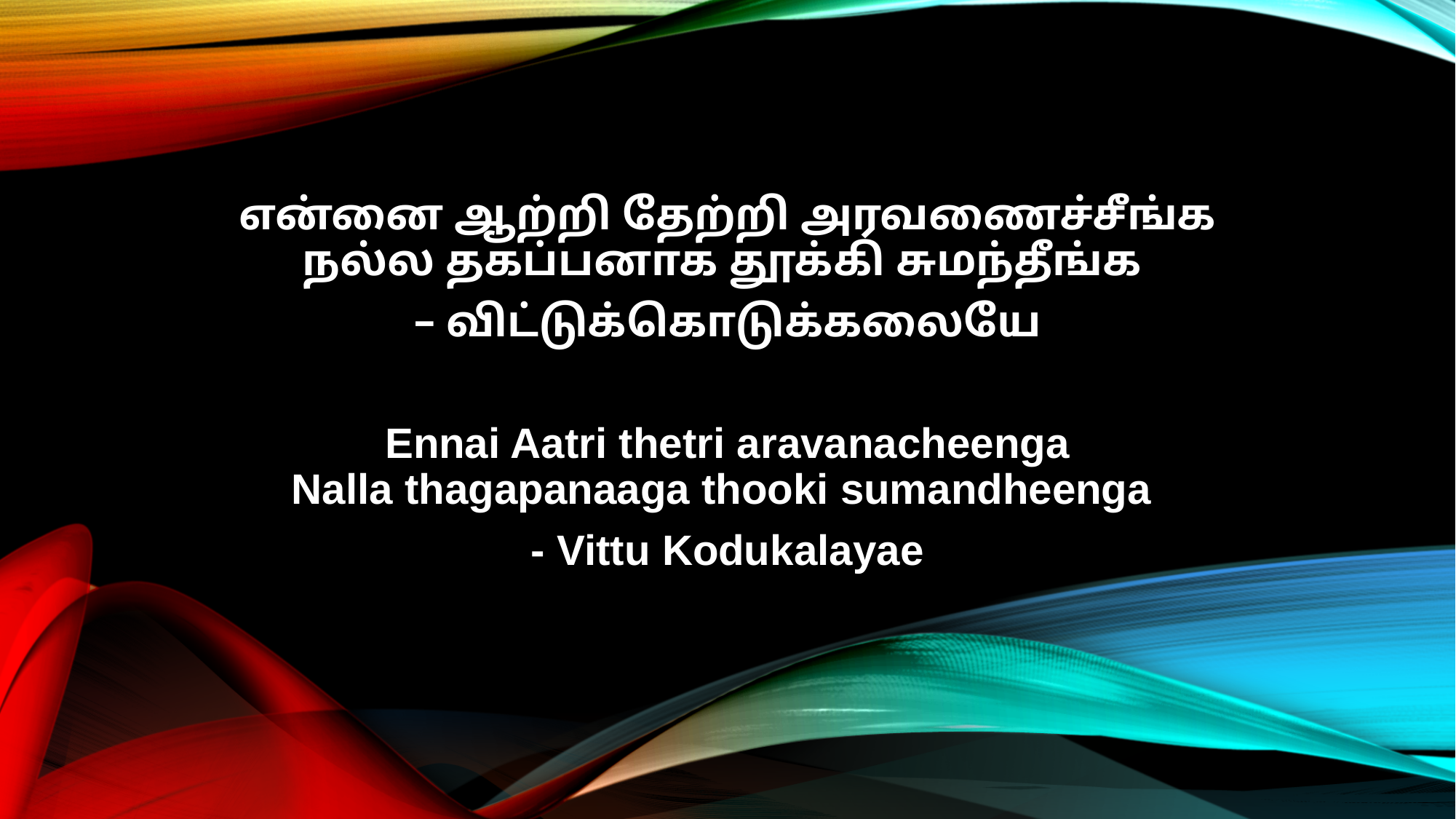

என்னை ஆற்றி தேற்றி அரவணைச்சீங்க
நல்ல தகப்பனாக தூக்கி சுமந்தீங்க
– விட்டுக்கொடுக்கலையே

Ennai Aatri thetri aravanacheenga
Nalla thagapanaaga thooki sumandheenga
- Vittu Kodukalayae